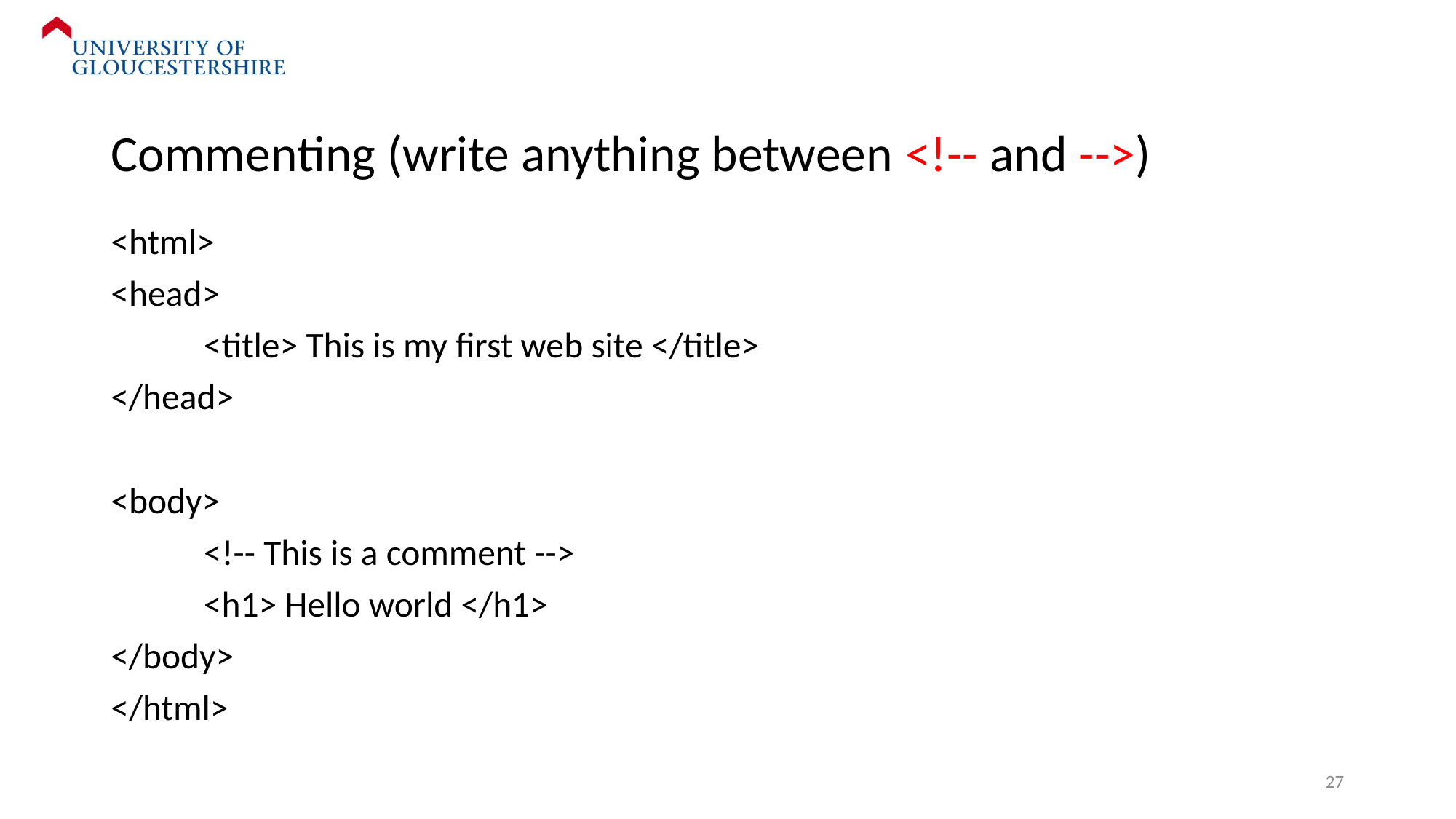

# Commenting (write anything between <!-- and -->)
<html>
<head>
	<title> This is my first web site </title>
</head>

<body>
	<!-- This is a comment -->
	<h1> Hello world </h1>
</body>
</html>
27